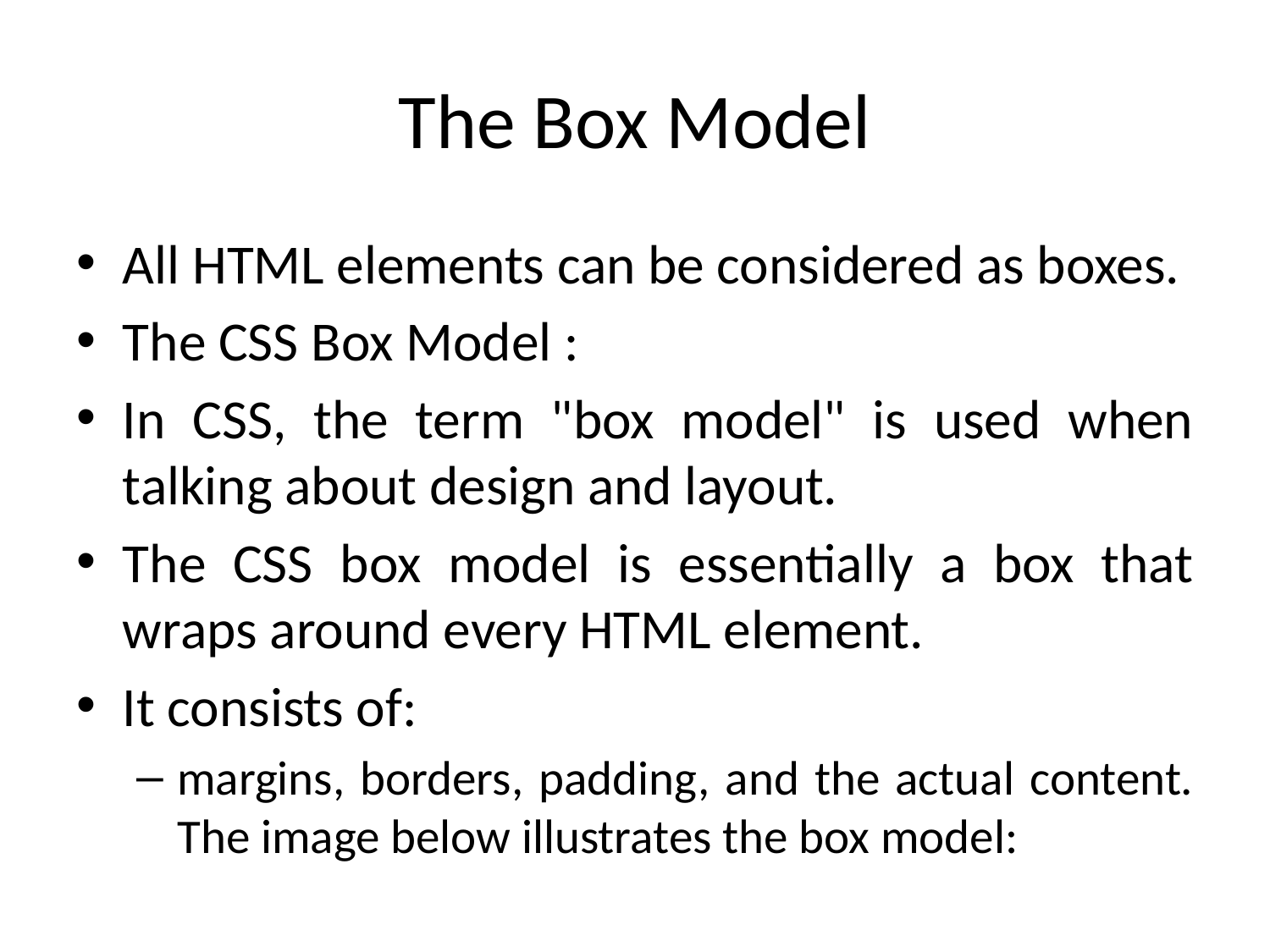

# The Box Model
All HTML elements can be considered as boxes.
The CSS Box Model :
In CSS, the term "box model" is used when talking about design and layout.
The CSS box model is essentially a box that wraps around every HTML element.
It consists of:
margins, borders, padding, and the actual content. The image below illustrates the box model: